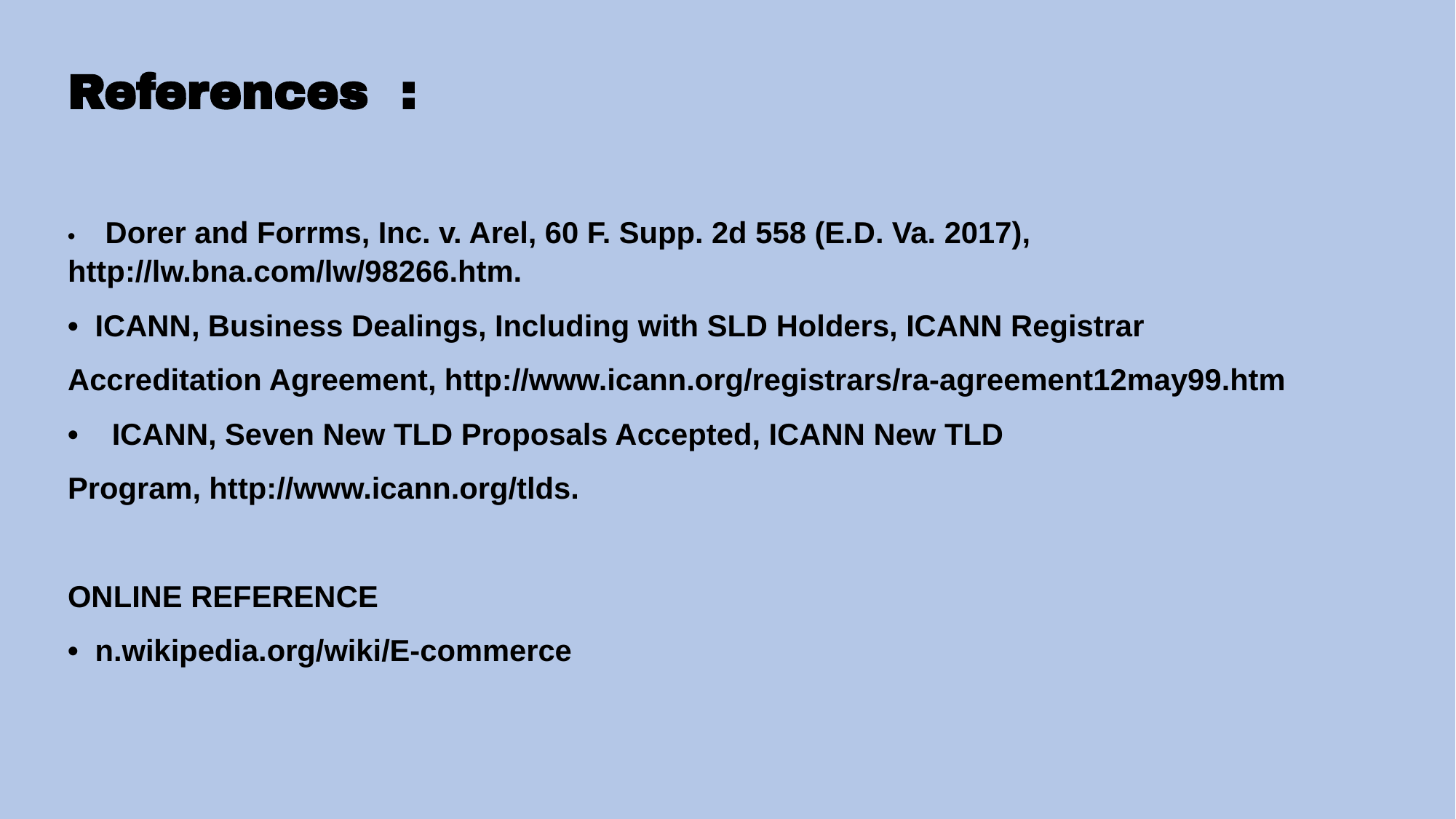

References  :

•     Dorer and Forrms, Inc. v. Arel, 60 F. Supp. 2d 558 (E.D. Va. 2017), http://lw.bna.com/lw/98266.htm.
•  ICANN, Business Dealings, Including with SLD Holders, ICANN Registrar
Accreditation Agreement, http://www.icann.org/registrars/ra-agreement12may99.htm
•    ICANN, Seven New TLD Proposals Accepted, ICANN New TLD
Program, http://www.icann.org/tlds.

ONLINE REFERENCE
•  n.wikipedia.org/wiki/E-commerce